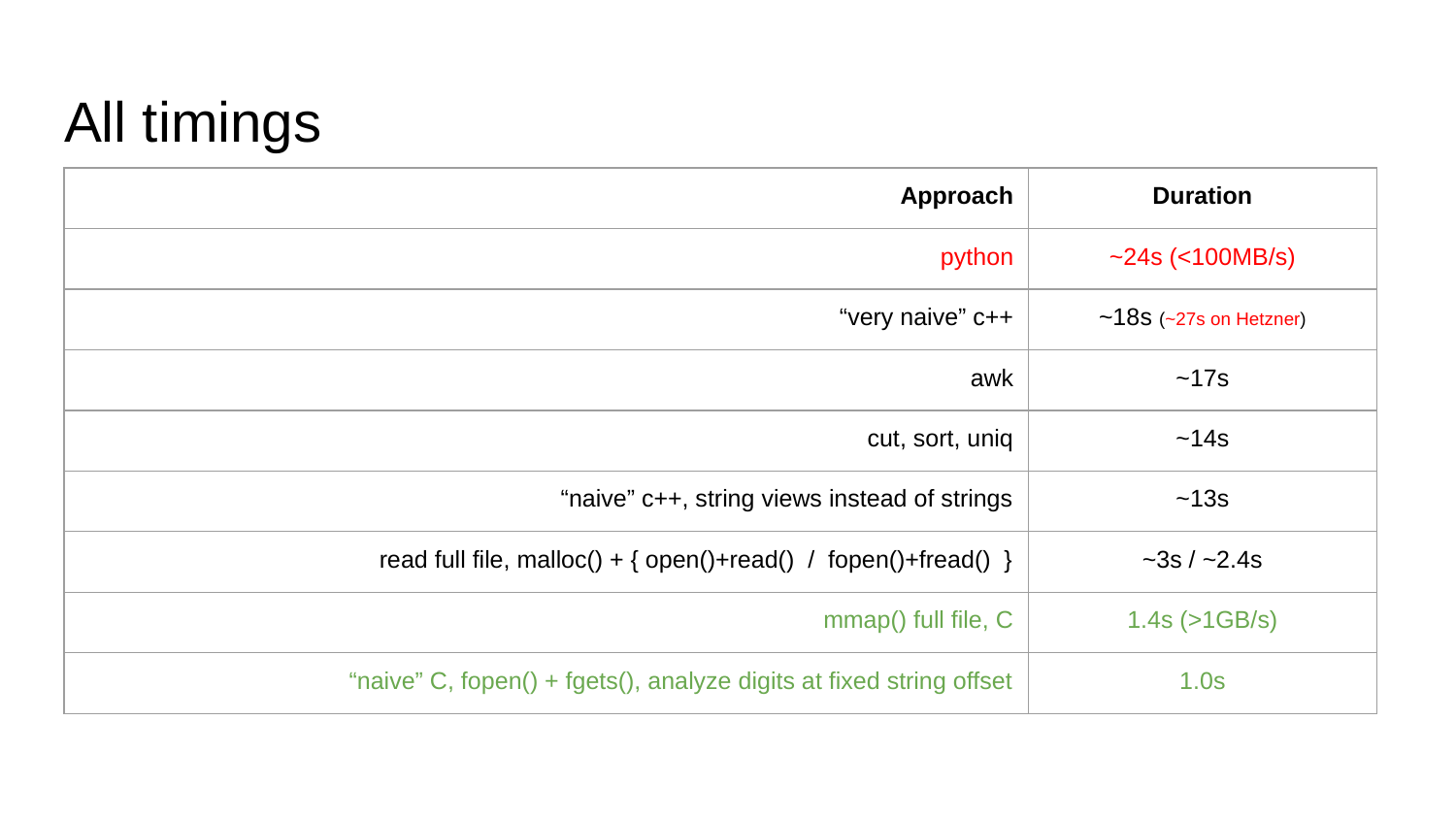

# All timings
| Approach | Duration |
| --- | --- |
| python | ~24s (<100MB/s) |
| “very naive” c++ | ~18s (~27s on Hetzner) |
| awk | ~17s |
| cut, sort, uniq | ~14s |
| “naive” c++, string views instead of strings | ~13s |
| read full file, malloc() + { open()+read() / fopen()+fread() } | ~3s / ~2.4s |
| mmap() full file, C | 1.4s (>1GB/s) |
| “naive” C, fopen() + fgets(), analyze digits at fixed string offset | 1.0s |